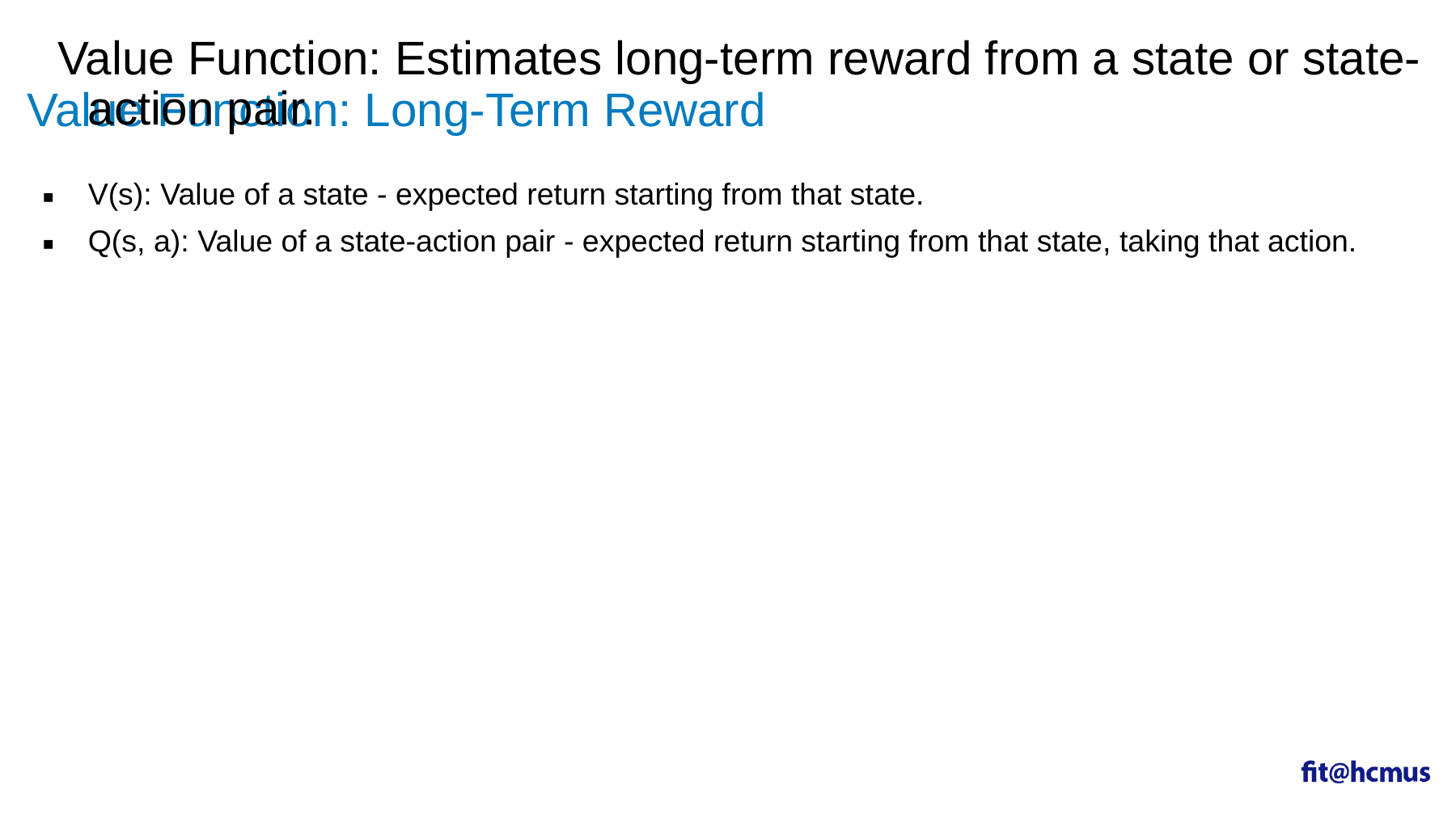

Value Function: Estimates long-term reward from a state or state-action pair.
# Value Function: Long-Term Reward
V(s): Value of a state - expected return starting from that state.
Q(s, a): Value of a state-action pair - expected return starting from that state, taking that action.